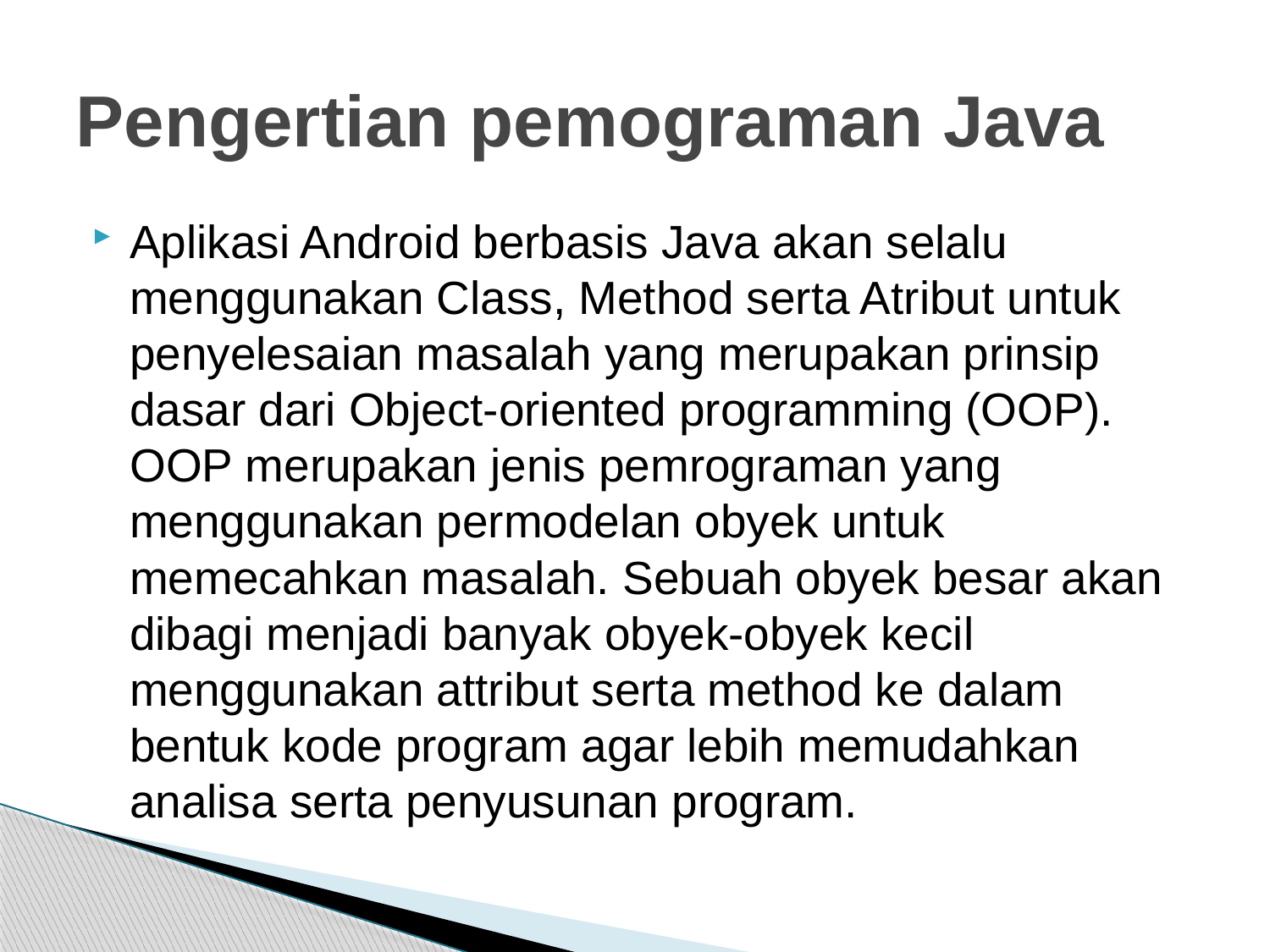

# Pengertian pemograman Java
Aplikasi Android berbasis Java akan selalu menggunakan Class, Method serta Atribut untuk penyelesaian masalah yang merupakan prinsip dasar dari Object-oriented programming (OOP). OOP merupakan jenis pemrograman yang menggunakan permodelan obyek untuk memecahkan masalah. Sebuah obyek besar akan dibagi menjadi banyak obyek-obyek kecil menggunakan attribut serta method ke dalam bentuk kode program agar lebih memudahkan analisa serta penyusunan program.